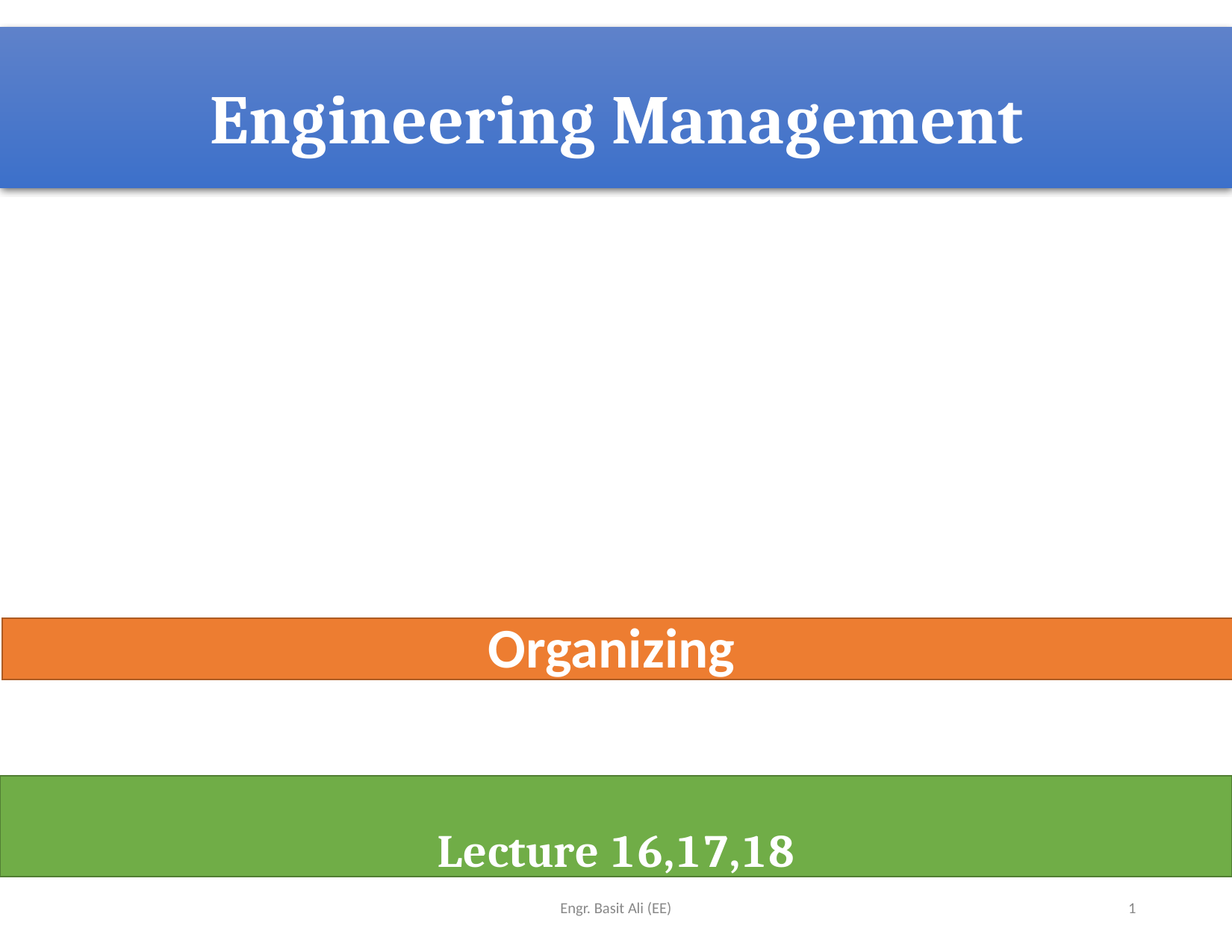

# Engineering Management
Organizing
Lecture 16,17,18
Engr. Basit Ali (EE)
1